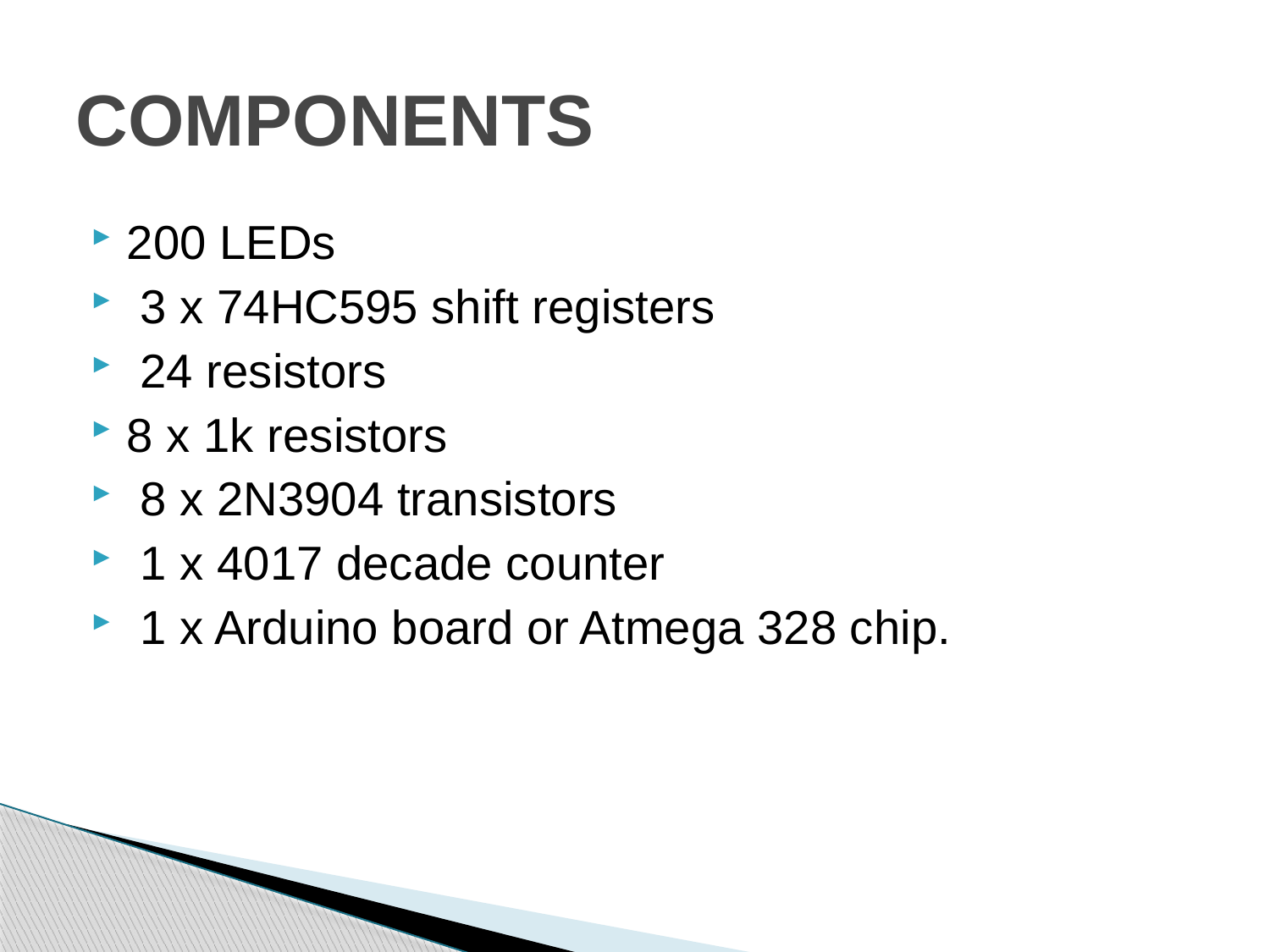

# COMPONENTS
200 LEDs
 3 x 74HC595 shift registers
 24 resistors
8 x 1k resistors
 8 x 2N3904 transistors
 1 x 4017 decade counter
 1 x Arduino board or Atmega 328 chip.